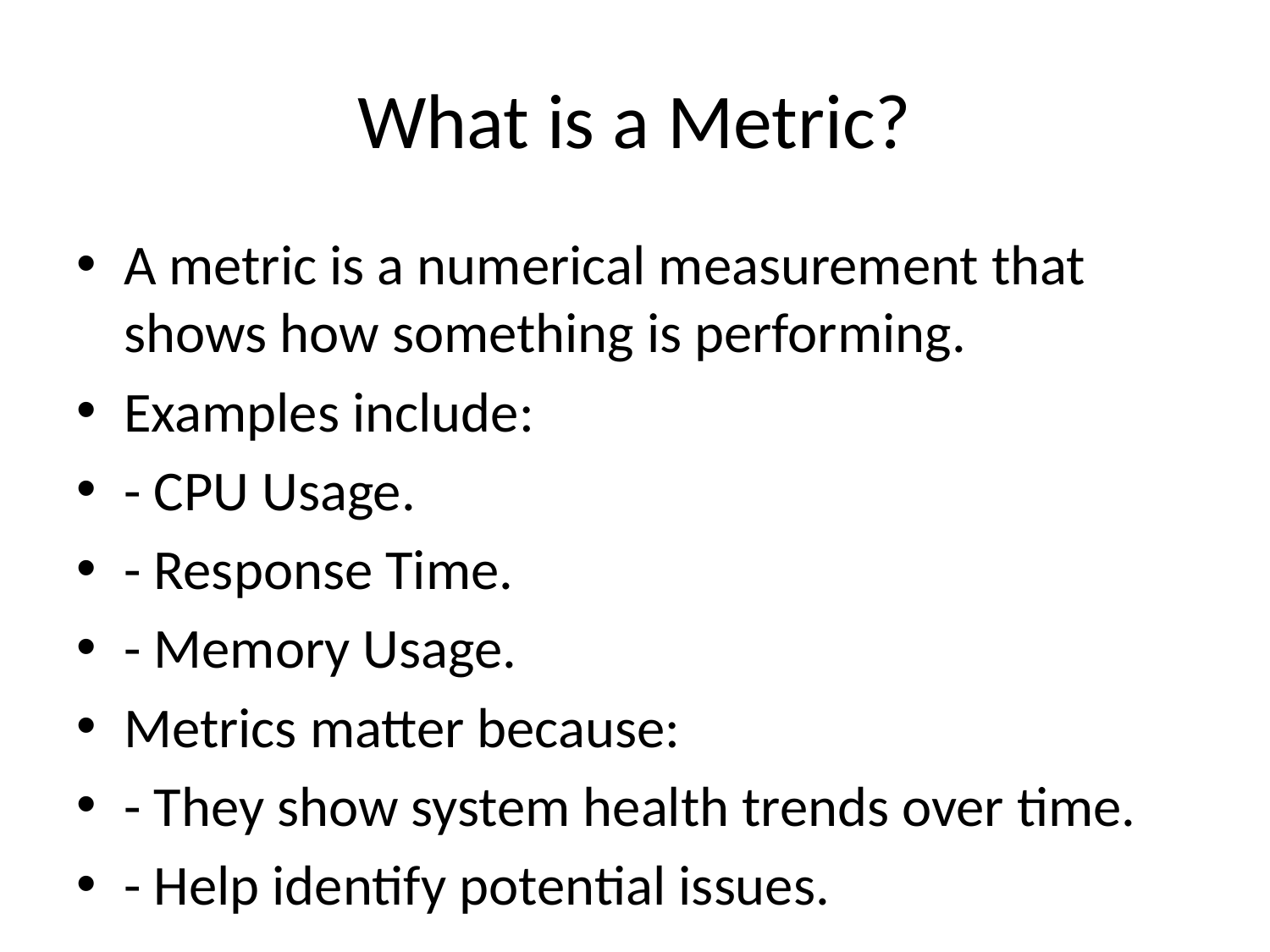

# What is a Metric?
A metric is a numerical measurement that shows how something is performing.
Examples include:
- CPU Usage.
- Response Time.
- Memory Usage.
Metrics matter because:
- They show system health trends over time.
- Help identify potential issues.